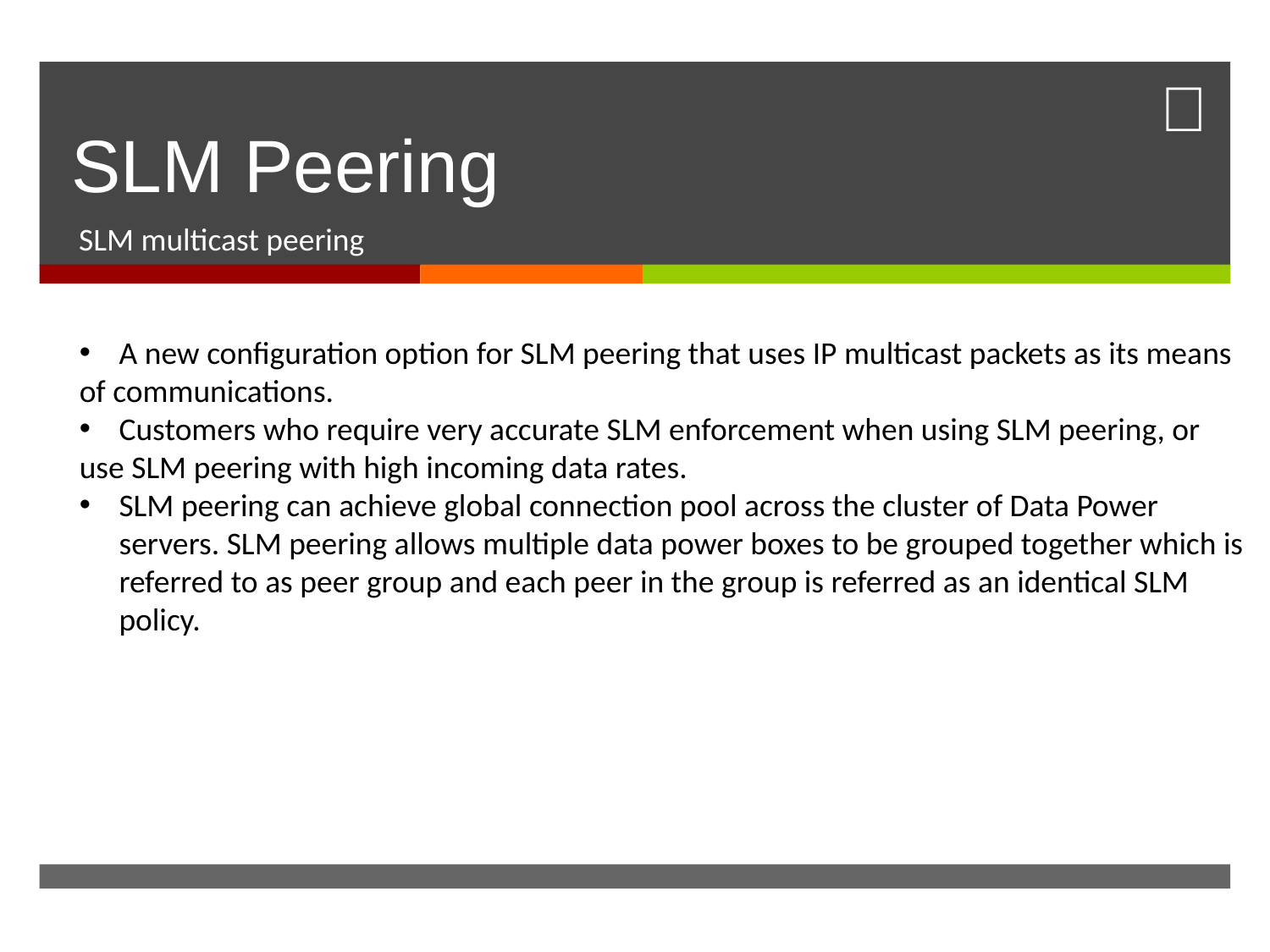

# SLM Peering
SLM multicast peering
A new configuration option for SLM peering that uses IP multicast packets as its means
of communications.
Customers who require very accurate SLM enforcement when using SLM peering, or
use SLM peering with high incoming data rates.
SLM peering can achieve global connection pool across the cluster of Data Power servers. SLM peering allows multiple data power boxes to be grouped together which is referred to as peer group and each peer in the group is referred as an identical SLM policy.